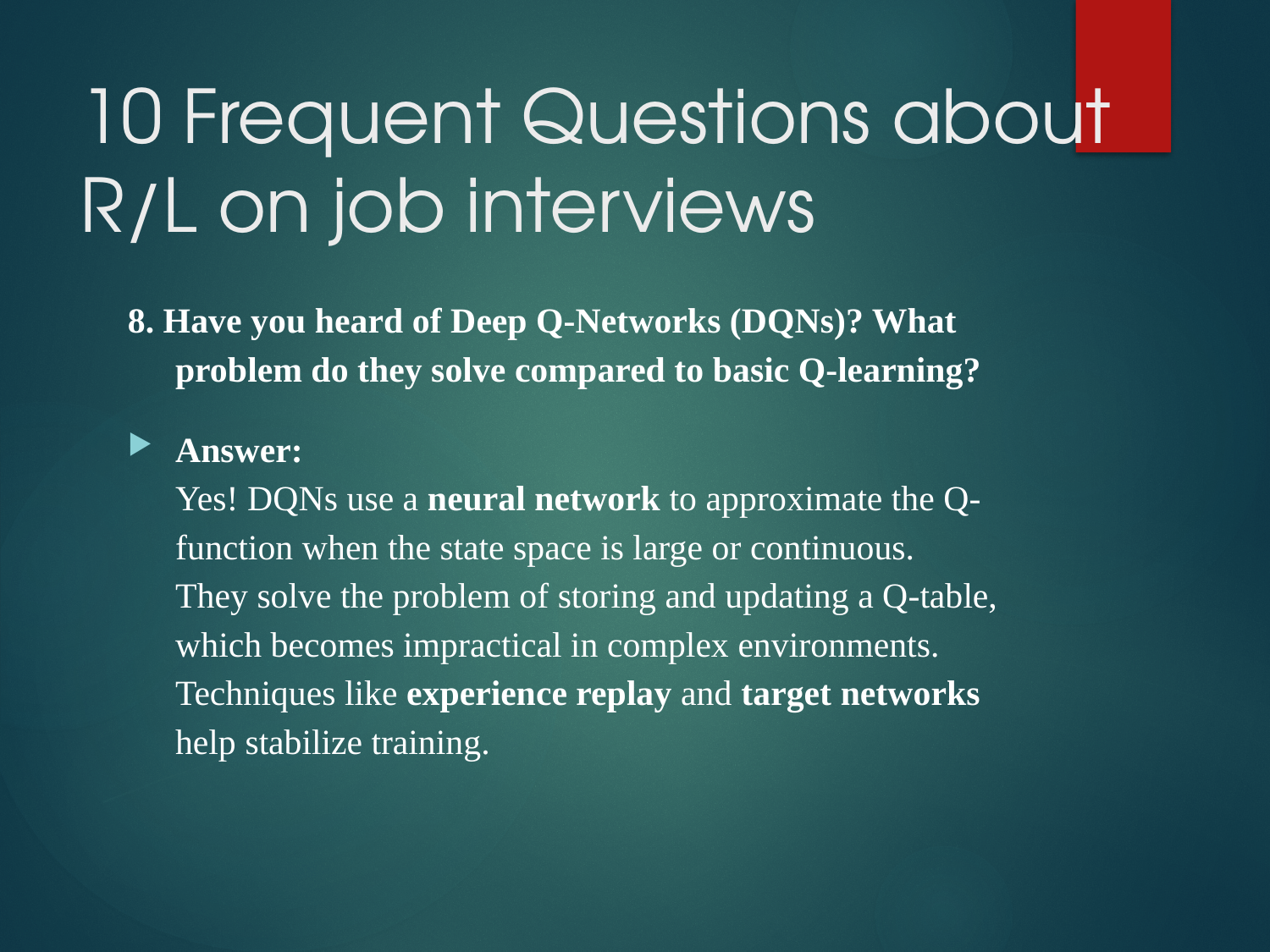

# 10 Frequent Questions about R/L on job interviews
8. Have you heard of Deep Q-Networks (DQNs)? What problem do they solve compared to basic Q-learning?
Answer:
Yes! DQNs use a neural network to approximate the Q-function when the state space is large or continuous.
They solve the problem of storing and updating a Q-table, which becomes impractical in complex environments.
Techniques like experience replay and target networks help stabilize training.